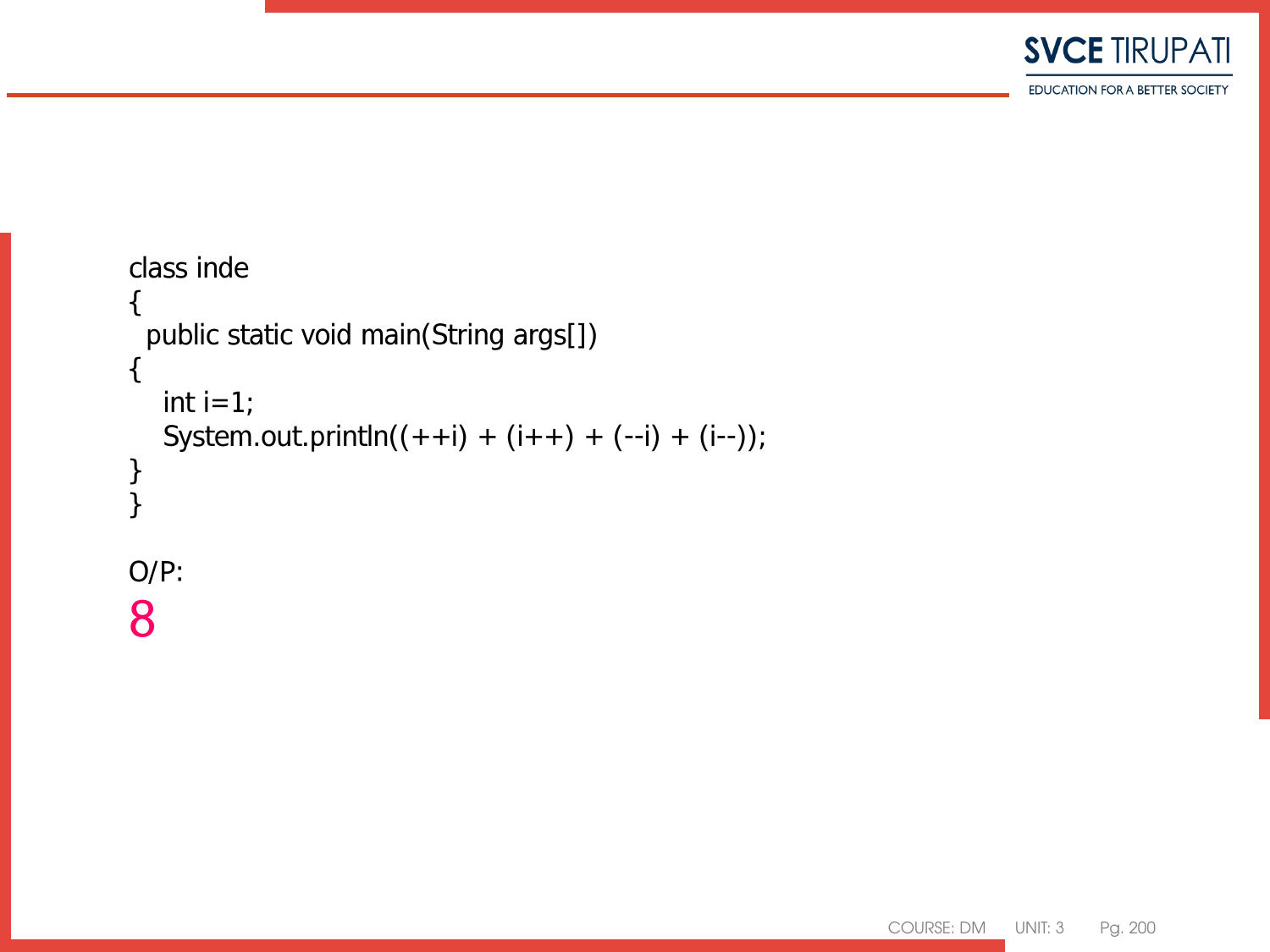

#
class inde
{
  public static void main(String args[])
{
    int i=1;
    System.out.println((++i) + (i++) + (--i) + (i--));
}
}

O/P:
8